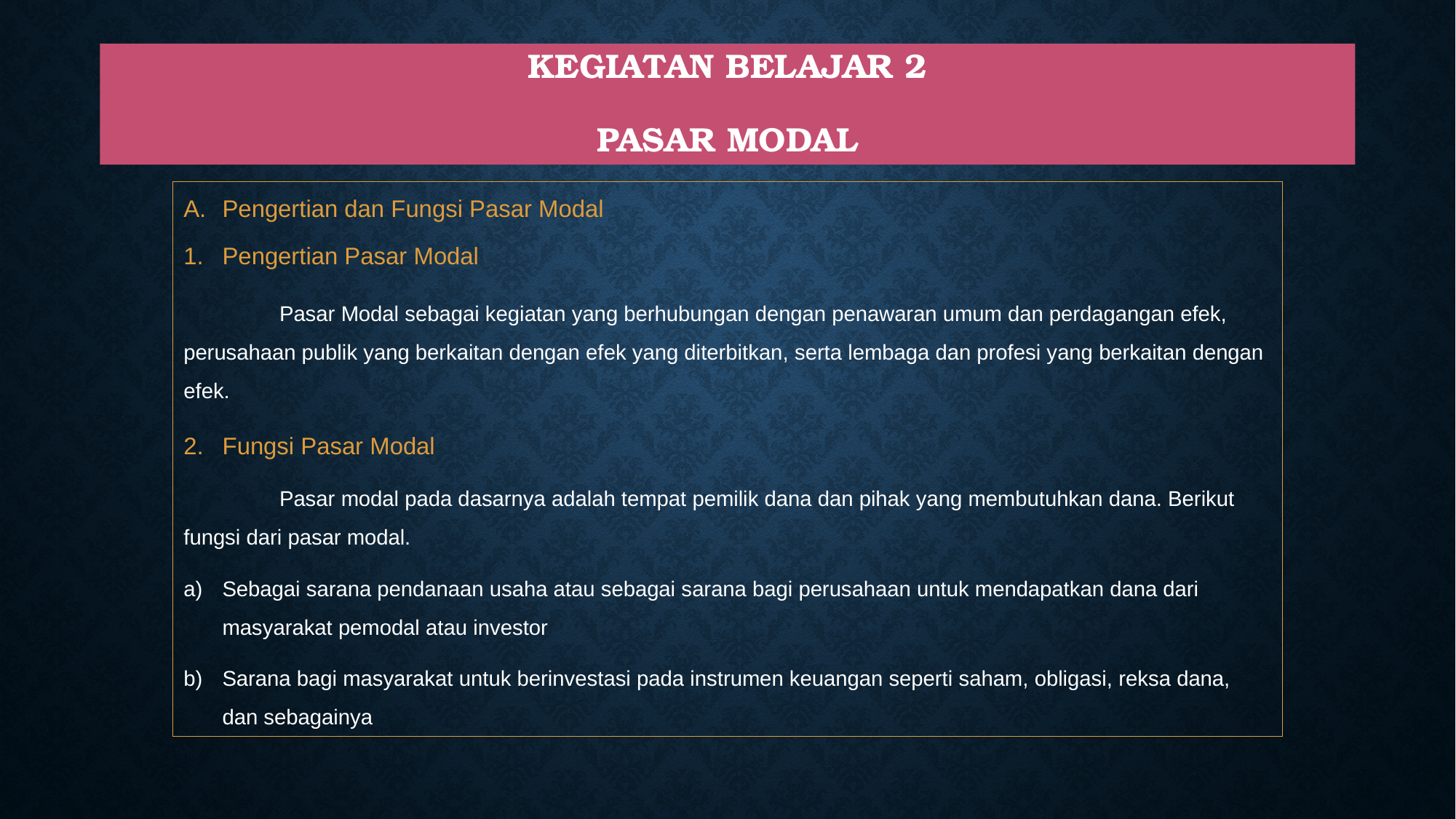

# Kegiatan Belajar 2 Pasar Modal
Pengertian dan Fungsi Pasar Modal
Pengertian Pasar Modal
	Pasar Modal sebagai kegiatan yang berhubungan dengan penawaran umum dan perdagangan efek, perusahaan publik yang berkaitan dengan efek yang diterbitkan, serta lembaga dan profesi yang berkaitan dengan efek.
Fungsi Pasar Modal
	Pasar modal pada dasarnya adalah tempat pemilik dana dan pihak yang membutuhkan dana. Berikut fungsi dari pasar modal.
Sebagai sarana pendanaan usaha atau sebagai sarana bagi perusahaan untuk mendapatkan dana dari masyarakat pemodal atau investor
Sarana bagi masyarakat untuk berinvestasi pada instrumen keuangan seperti saham, obligasi, reksa dana, dan sebagainya